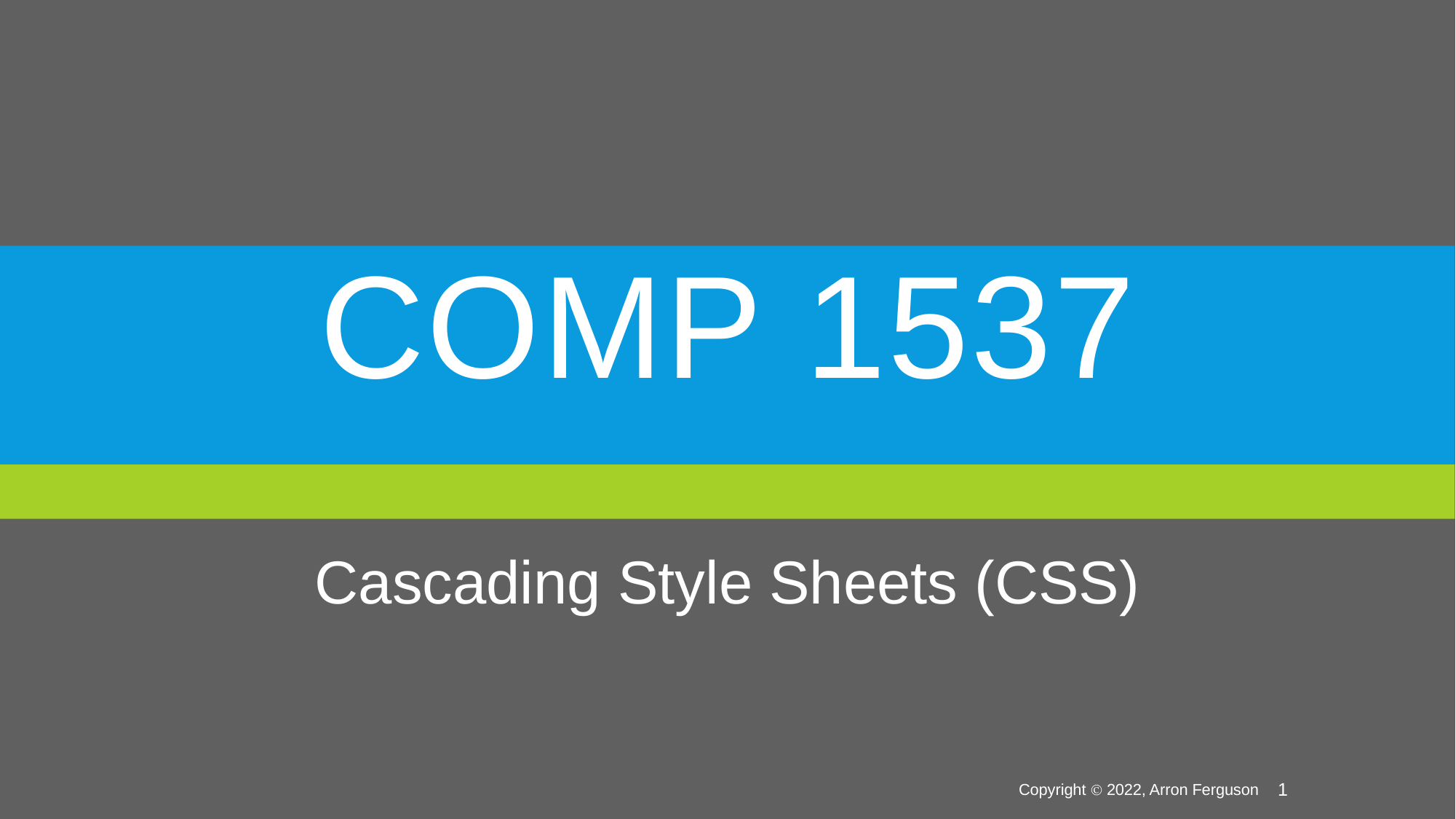

# COMP 1537
Cascading Style Sheets (CSS)
Copyright Ⓒ 2022, Arron Ferguson
1